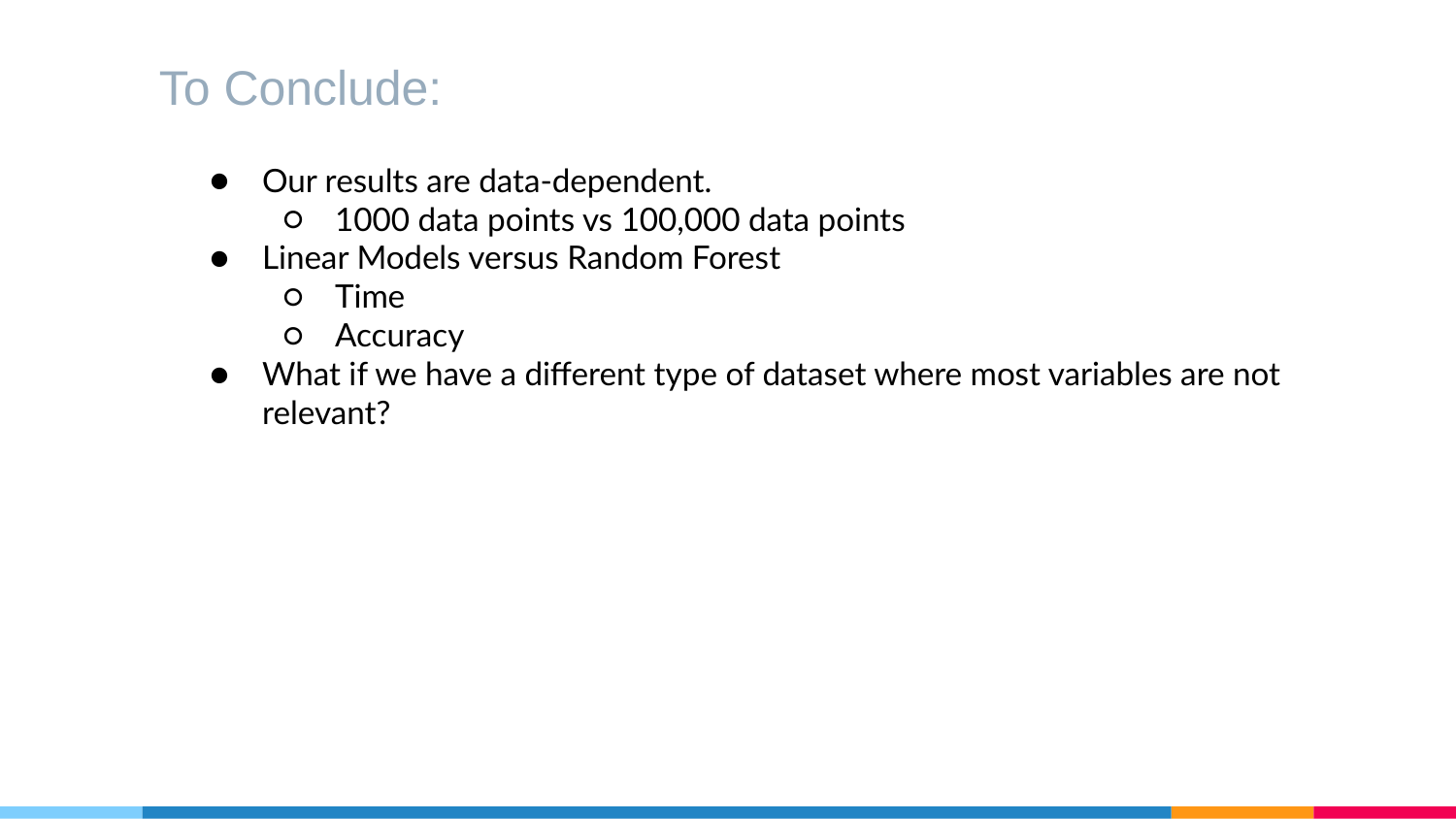

To Conclude:

Our results are data-dependent.
1000 data points vs 100,000 data points
Linear Models versus Random Forest
Time
Accuracy
What if we have a different type of dataset where most variables are not relevant?